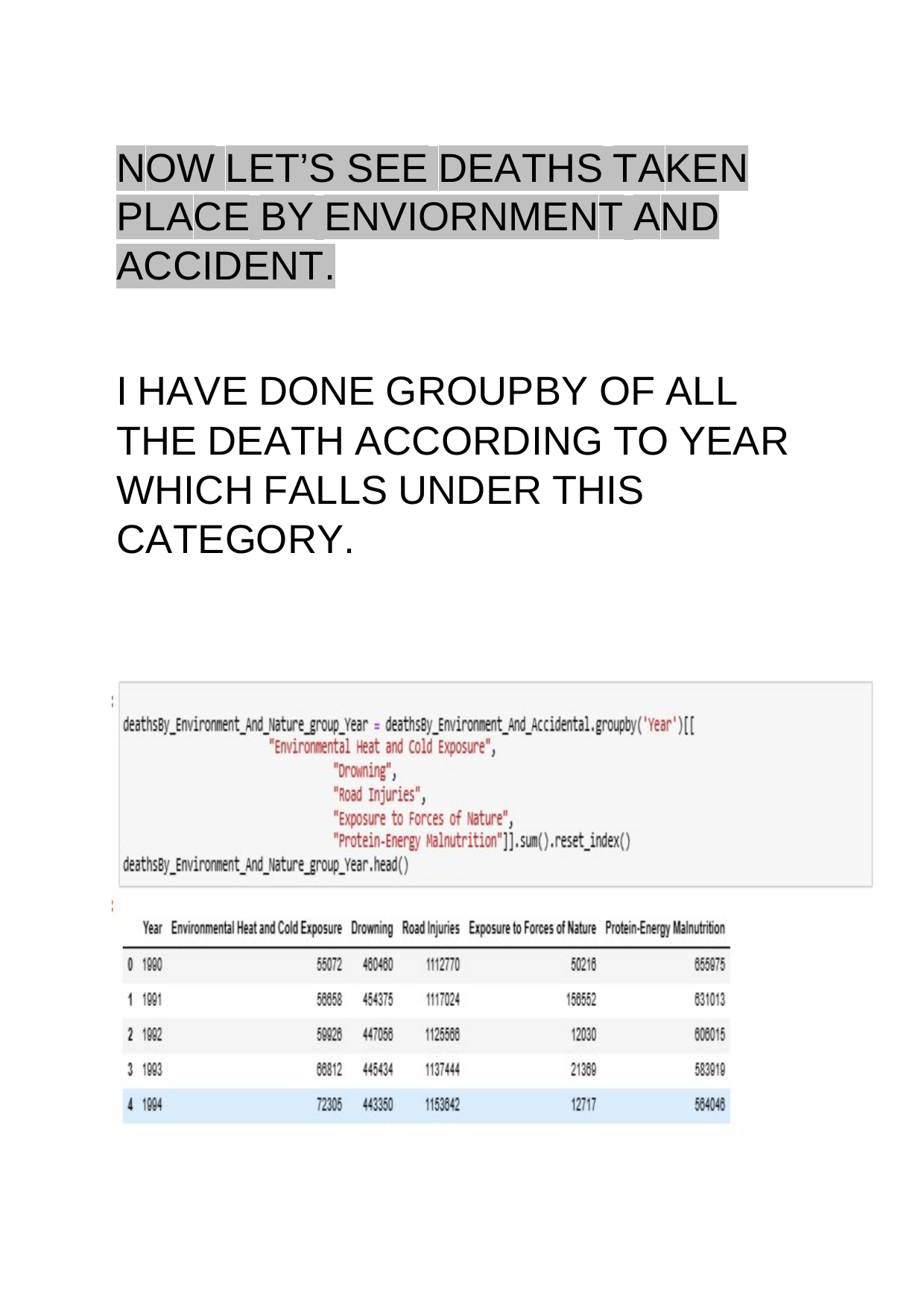

NOW LET’S SEE DEATHS TAKEN PLACE BY ENVIORNMENT AND ACCIDENT.

I HAVE DONE GROUPBY OF ALL THE DEATH ACCORDING TO YEAR WHICH FALLS UNDER THIS CATEGORY.